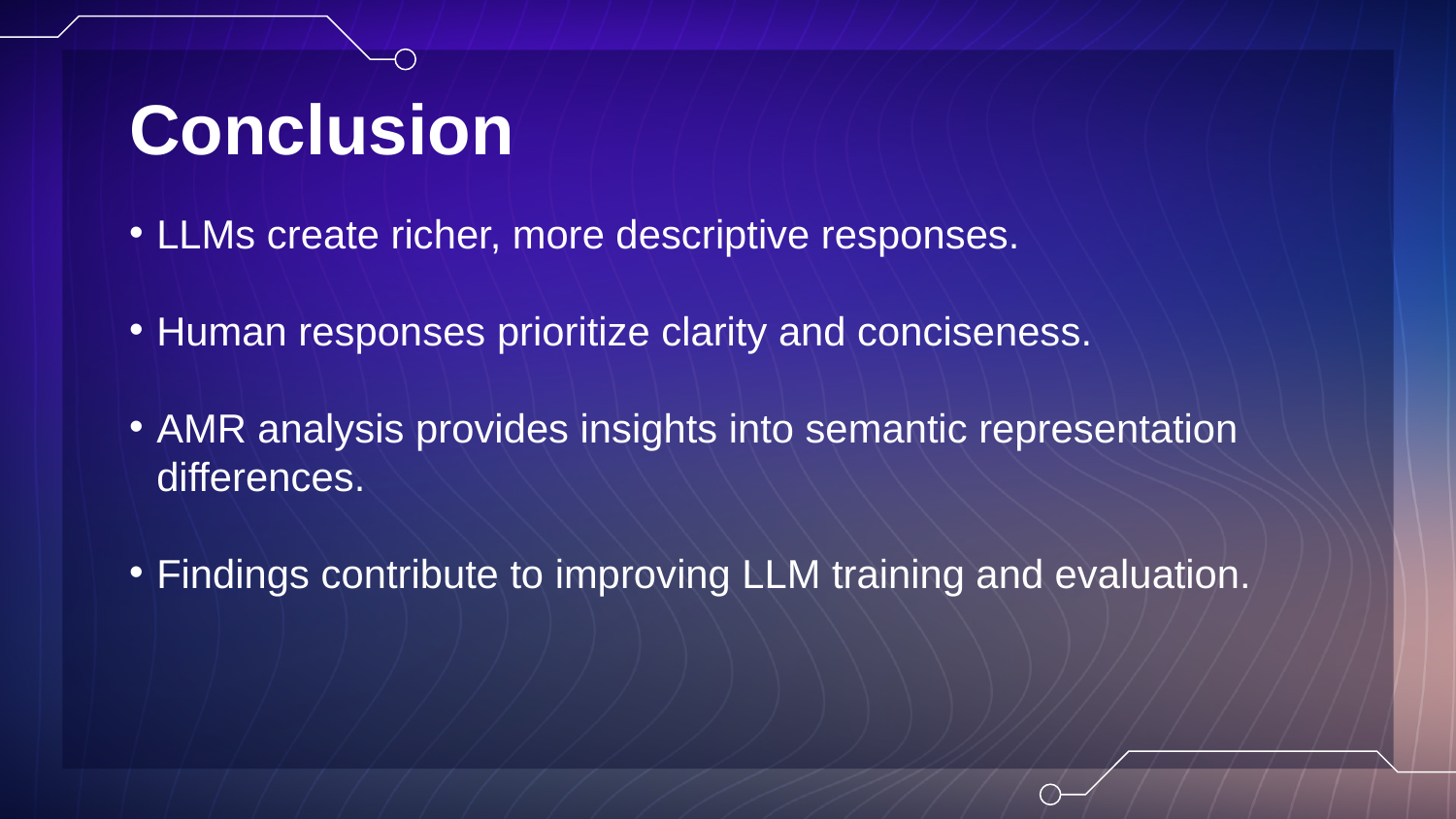

# Conclusion
LLMs create richer, more descriptive responses.

Human responses prioritize clarity and conciseness.

AMR analysis provides insights into semantic representation differences.

Findings contribute to improving LLM training and evaluation.